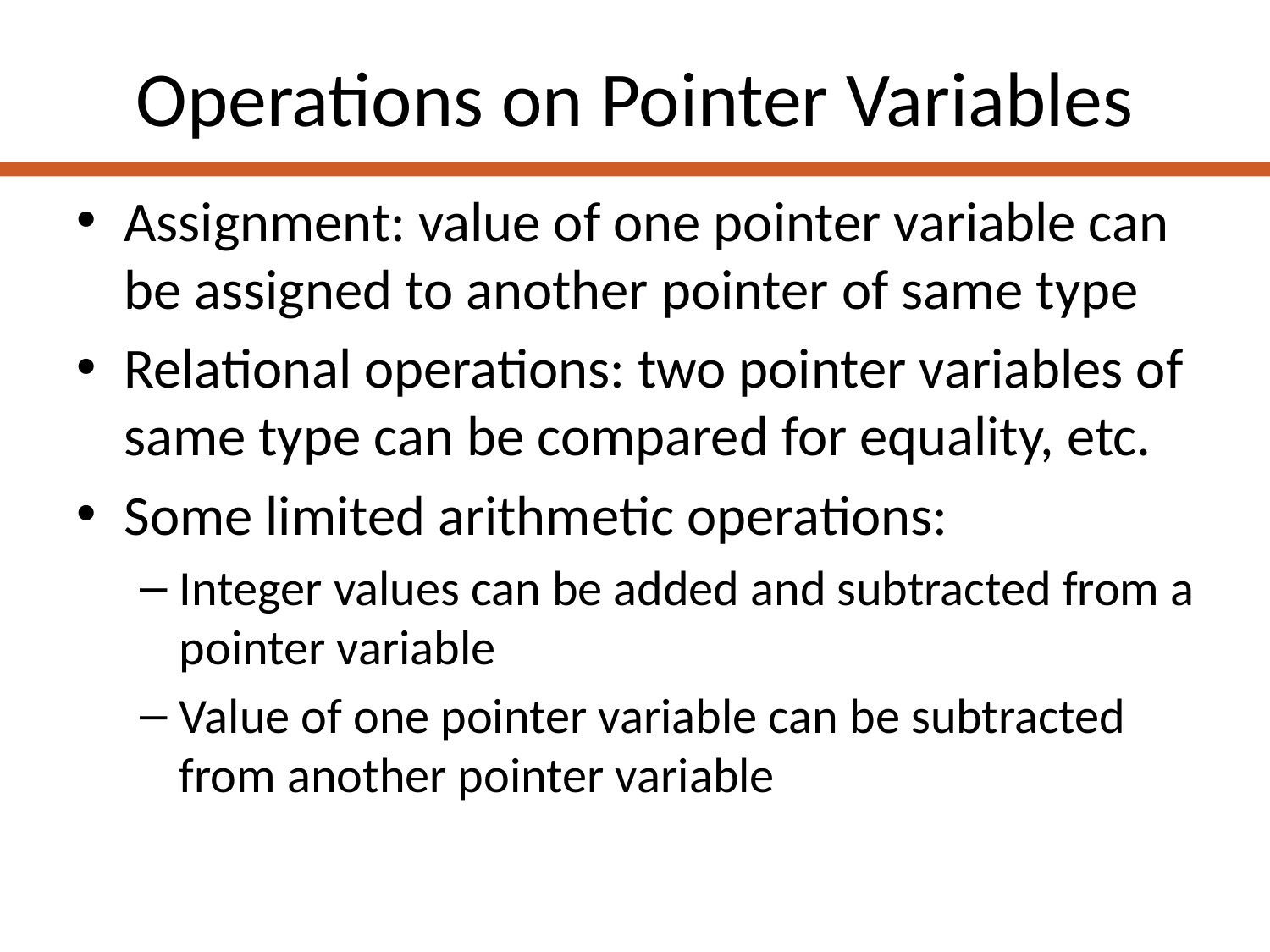

# Operations on Pointer Variables
Assignment: value of one pointer variable can be assigned to another pointer of same type
Relational operations: two pointer variables of same type can be compared for equality, etc.
Some limited arithmetic operations:
Integer values can be added and subtracted from a pointer variable
Value of one pointer variable can be subtracted from another pointer variable
15
C++ Programming: From Problem Analysis to Program Design, Sixth Edition